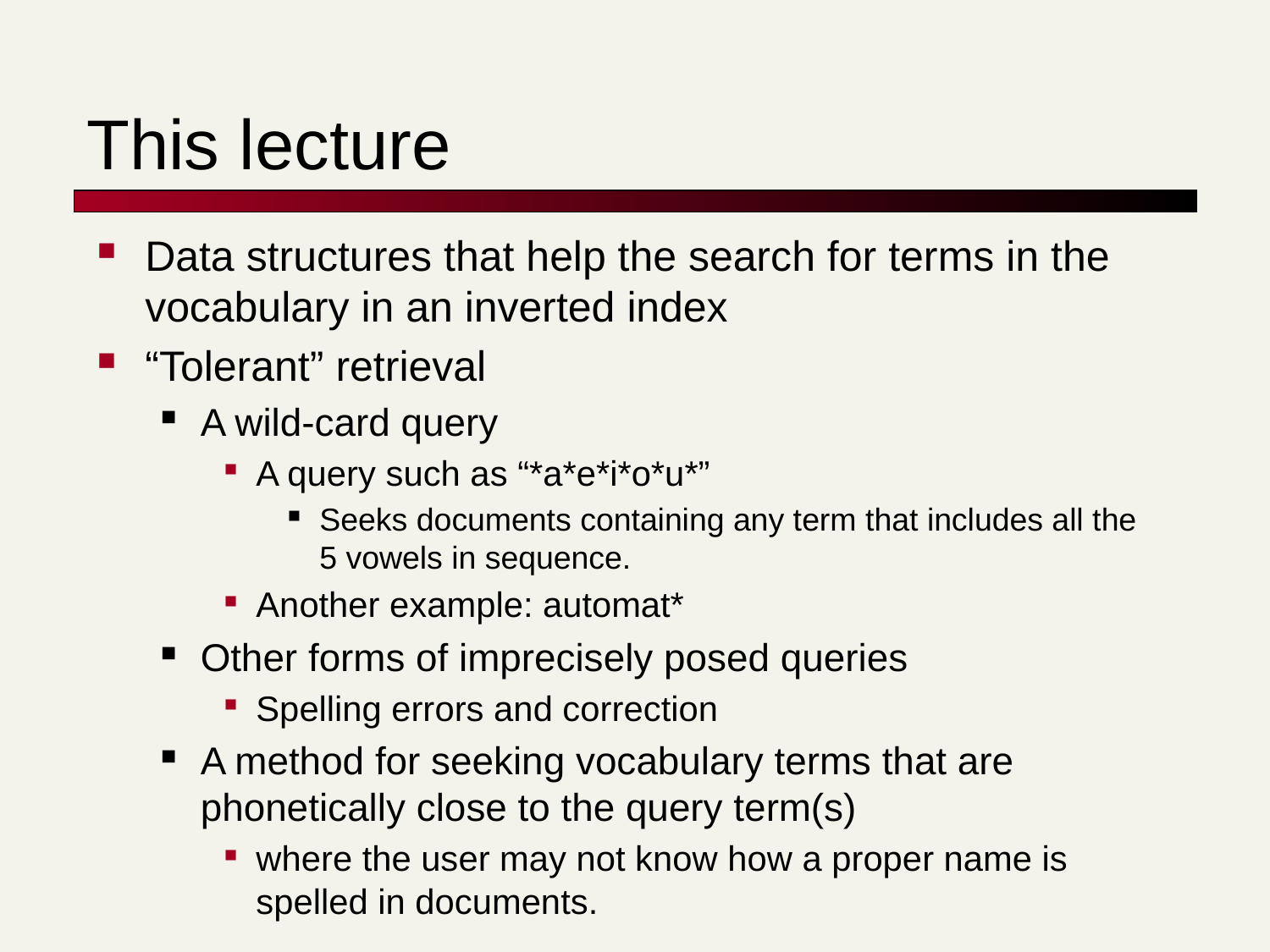

# This lecture
Data structures that help the search for terms in the vocabulary in an inverted index
“Tolerant” retrieval
A wild-card query
A query such as “*a*e*i*o*u*”
Seeks documents containing any term that includes all the 5 vowels in sequence.
Another example: automat*
Other forms of imprecisely posed queries
Spelling errors and correction
A method for seeking vocabulary terms that are phonetically close to the query term(s)
where the user may not know how a proper name is spelled in documents.